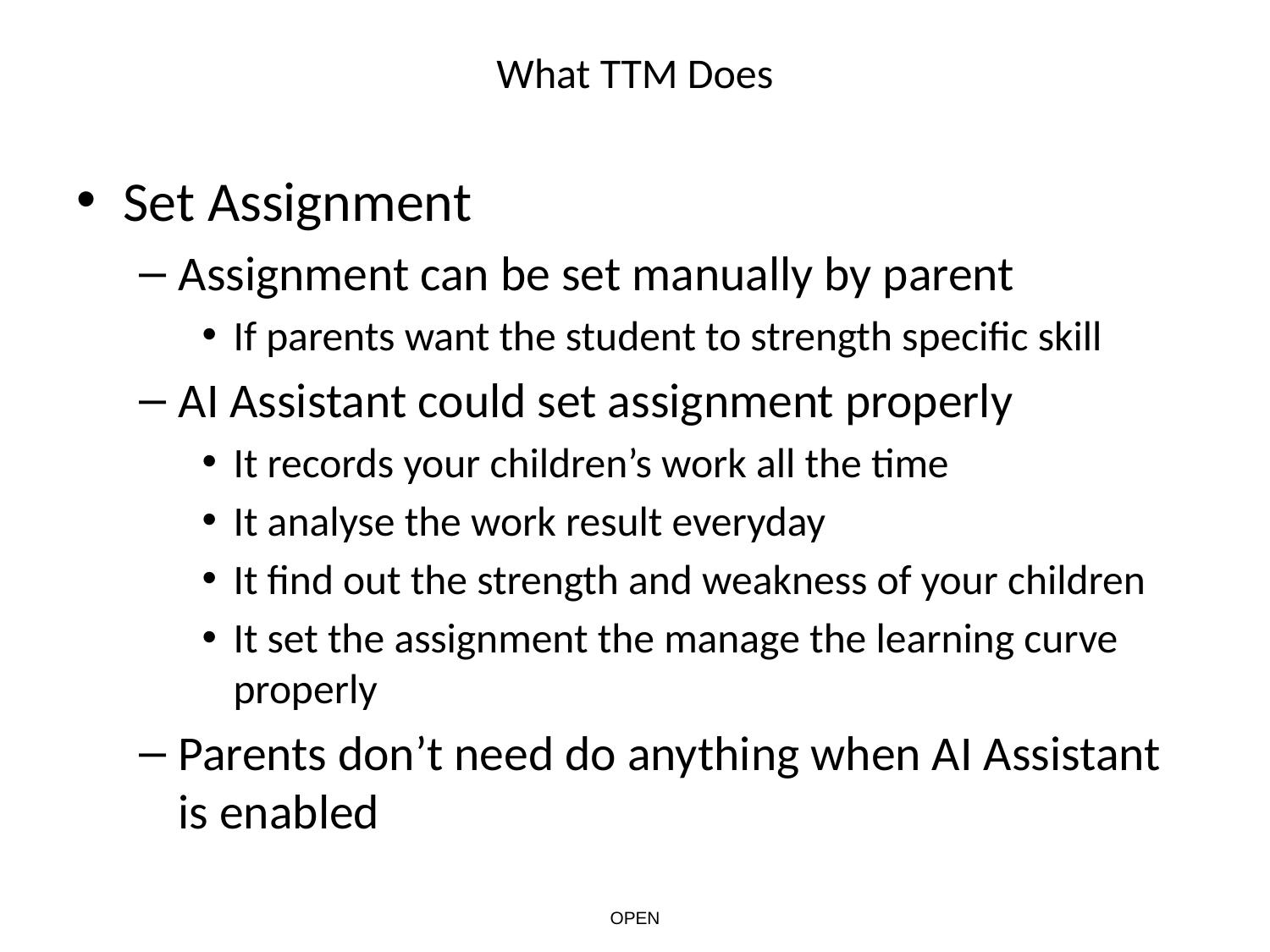

# What TTM Does
Set Assignment
Assignment can be set manually by parent
If parents want the student to strength specific skill
AI Assistant could set assignment properly
It records your children’s work all the time
It analyse the work result everyday
It find out the strength and weakness of your children
It set the assignment the manage the learning curve properly
Parents don’t need do anything when AI Assistant is enabled